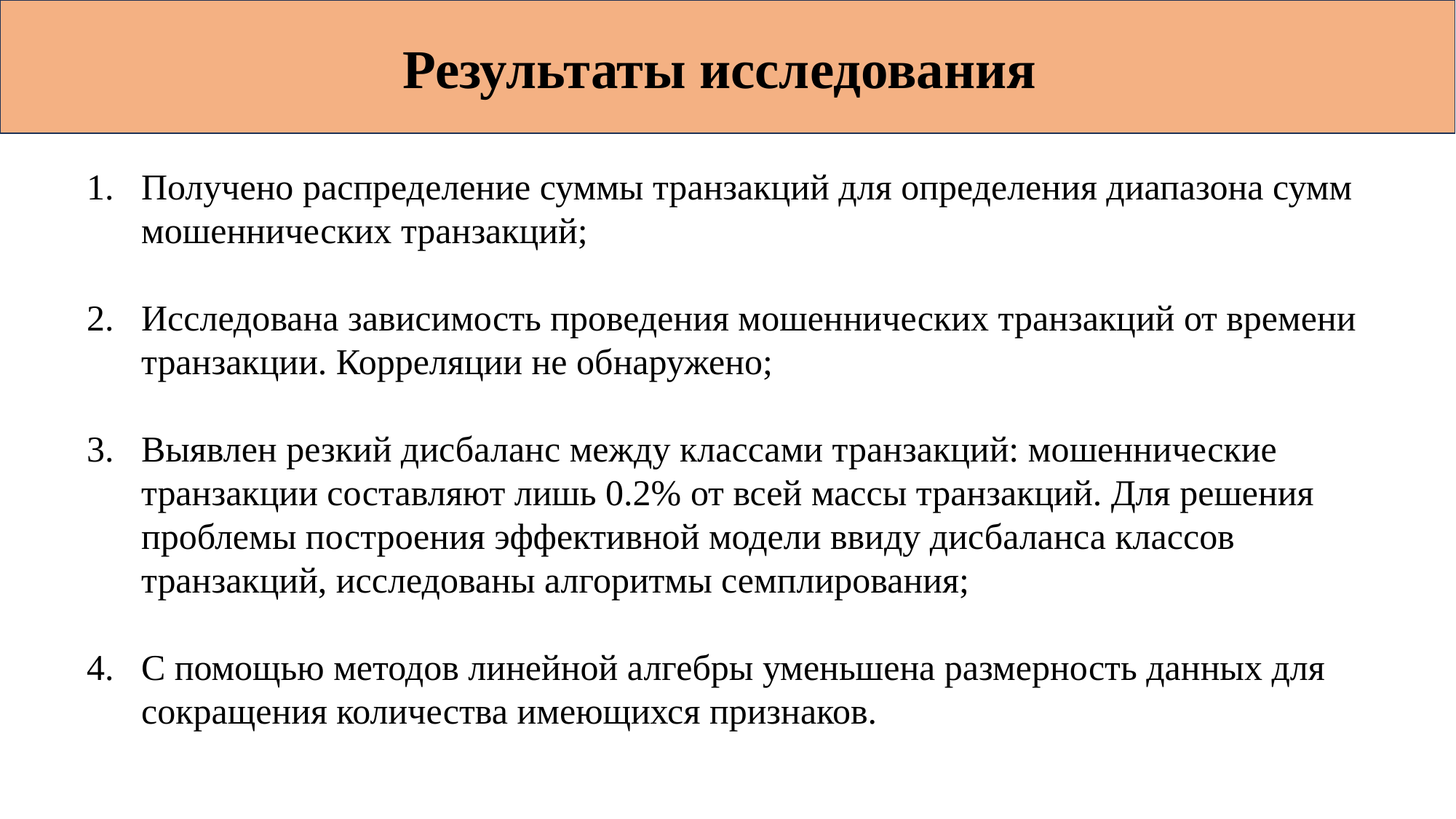

Результаты исследования
Получено распределение суммы транзакций для определения диапазона сумм мошеннических транзакций;

Исследована зависимость проведения мошеннических транзакций от времени транзакции. Корреляции не обнаружено;

Выявлен резкий дисбаланс между классами транзакций: мошеннические транзакции составляют лишь 0.2% от всей массы транзакций. Для решения проблемы построения эффективной модели ввиду дисбаланса классов транзакций, исследованы алгоритмы семплирования;

С помощью методов линейной алгебры уменьшена размерность данных для сокращения количества имеющихся признаков.